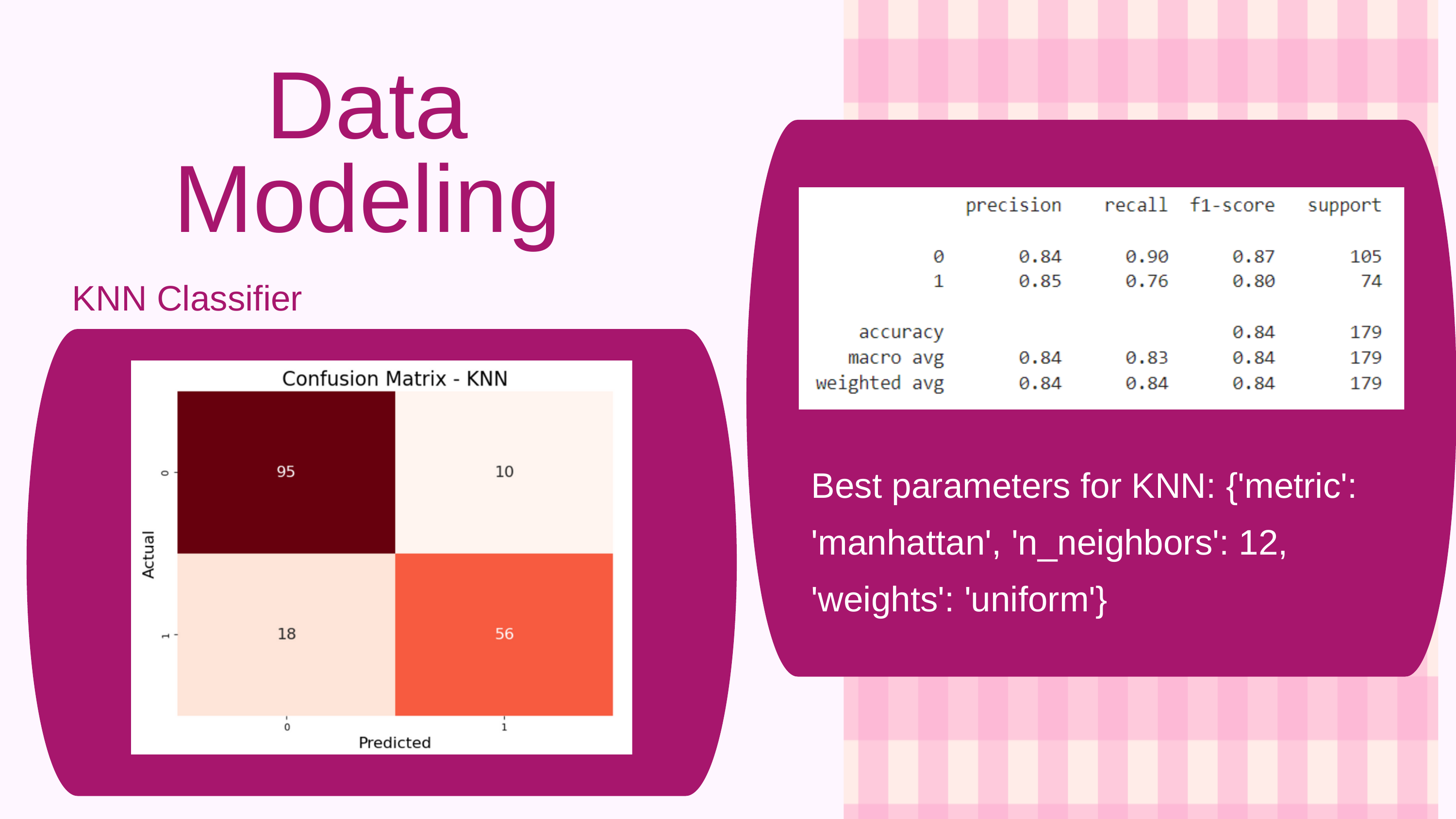

Data Modeling

KNN Classifier

Best parameters for KNN: {'metric': 'manhattan', 'n_neighbors': 12, 'weights': 'uniform'}